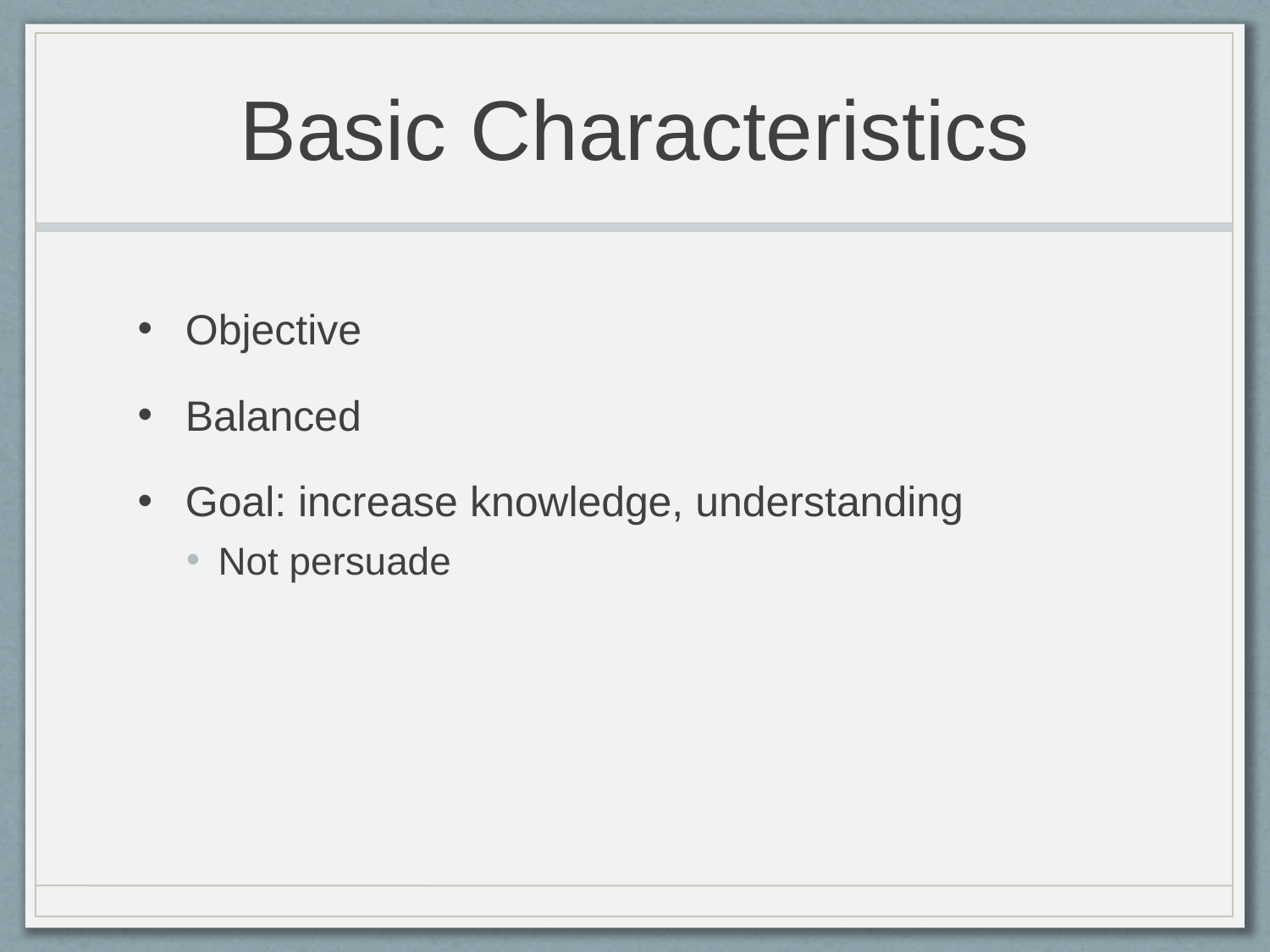

# Basic Characteristics
Objective
Balanced
Goal: increase knowledge, understanding
Not persuade